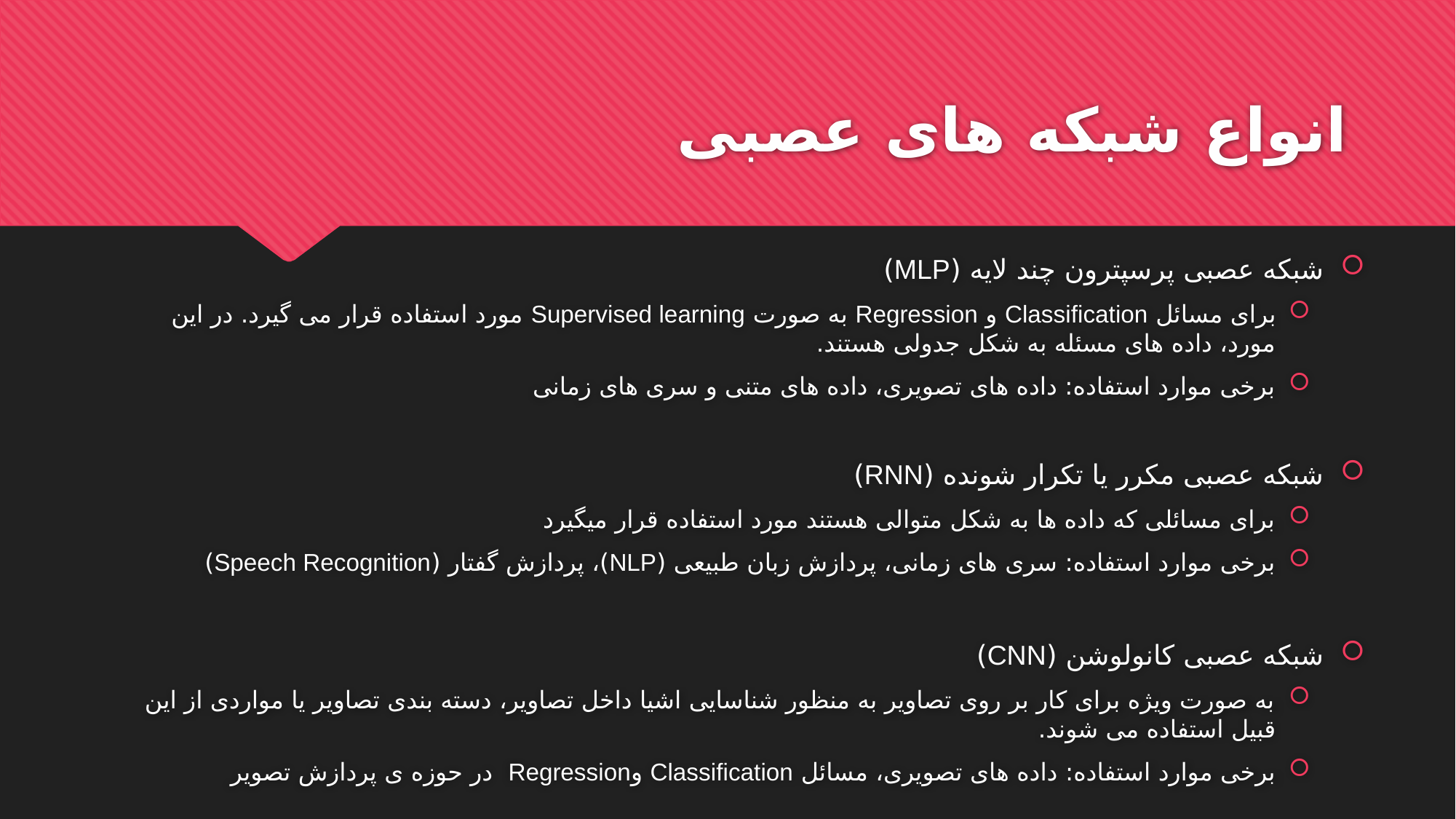

# انواع شبکه های عصبی

شبکه عصبی پرسپترون چند لایه (MLP)
برای مسائل Classification و Regression به صورت Supervised learning مورد استفاده قرار می گیرد. در این مورد، داده های مسئله به شکل جدولی هستند.
برخی موارد استفاده: داده های تصویری، داده های متنی و سری های زمانی

شبکه عصبی مکرر یا تکرار شونده (RNN)
برای مسائلی که داده ها به شکل متوالی هستند مورد استفاده قرار میگیرد
برخی موارد استفاده: سری های زمانی، پردازش زبان طبیعی (NLP)، پردازش گفتار (Speech Recognition)

شبکه عصبی کانولوشن (CNN)
به صورت ویژه برای کار بر روی تصاویر به منظور شناسایی اشیا داخل تصاویر، دسته بندی تصاویر یا مواردی از این قبیل استفاده می شوند.
برخی موارد استفاده: داده های تصویری، مسائل Classification وRegression  در حوزه ی پردازش تصویر